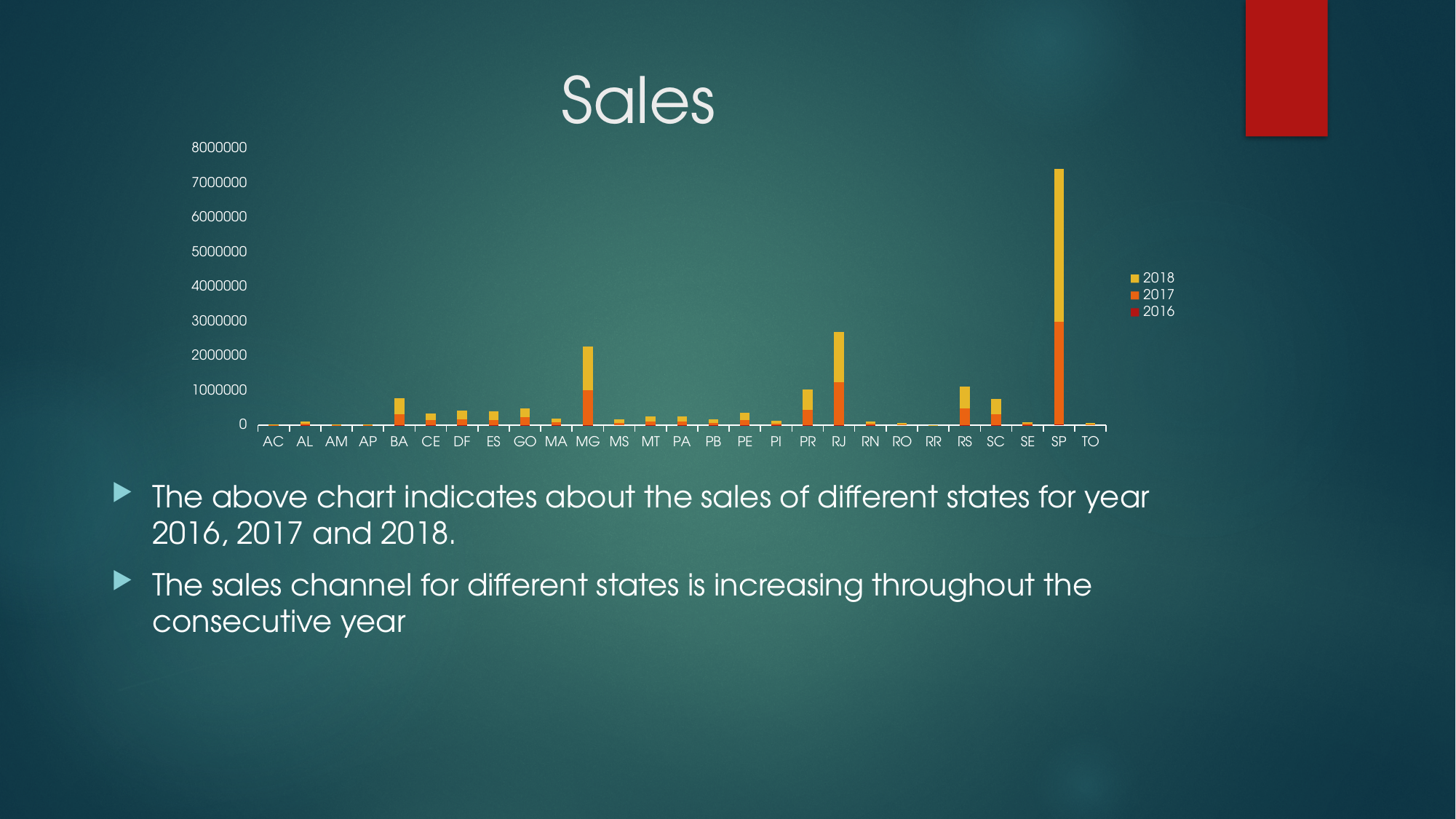

# Sales

### Chart

| Category | 2016 | 2017 | 2018 |
|---|---|---|---|
| AC | None | 13119.42987823487 | 11771.059984207155 |
| AL | 76.5999984741211 | 56828.72024738789 | 51519.750029087074 |
| AM | None | 12968.759949684149 | 21534.27998799086 |
| AP | None | 8821.499954223631 | 12700.209995269784 |
| BA | 321.0100021362309 | 322228.2803502977 | 450632.7303363085 |
| CE | 1885.3800201416007 | 147164.28030824664 | 184356.51053369045 |
| DF | 1498.709976196288 | 175604.84986662868 | 244271.29969775677 |
| ES | 991.8099746704104 | 155496.69973282516 | 241833.38973349333 |
| GO | 1056.1200218200681 | 234261.55088377 | 257751.03102993965 |
| MA | 4124.850063323975 | 76845.18981313708 | 114108.59009599686 |
| MG | 5455.87996673584 | 1009115.2998617329 | 1266657.979675347 |
| MS | None | 69104.71038269998 | 93643.45014286043 |
| MT | 202.880004882812 | 115835.0001473427 | 135466.60065007213 |
| PA | 1804.490028381346 | 113309.22993397713 | 139711.26001572612 |
| PB | 74.7399978637695 | 65837.22987270357 | 111458.61971235275 |
| PE | 1543.9499893188483 | 154984.40958791974 | 204499.70967054367 |
| PI | 246.089996337891 | 52763.27007102969 | 80638.45031166077 |
| PR | 5975.030042648314 | 434690.22996072285 | 590157.1297031045 |
| RJ | 10315.73009181023 | 1233497.9088934213 | 1445120.2614202648 |
| RN | 1348.540031433106 | 47868.849968910225 | 65867.20987272263 |
| RO | None | 35664.37022304536 | 29536.289799690247 |
| RR | 69.0199966430664 | 2112.110019683837 | 9119.749950408936 |
| RS | 2898.109970808029 | 485819.109166041 | 622065.2499948442 |
| SC | 4681.019901275636 | 311816.98965999484 | 450595.95966970926 |
| SE | 345.9200057983402 | 39753.35002577304 | 45595.049934387214 |
| SP | 16850.680040597916 | 2984701.99812416 | 4401255.689477403 |
| TO | None | 30406.889910817157 | 40527.22984313966 |
The above chart indicates about the sales of different states for year 2016, 2017 and 2018.
The sales channel for different states is increasing throughout the consecutive year